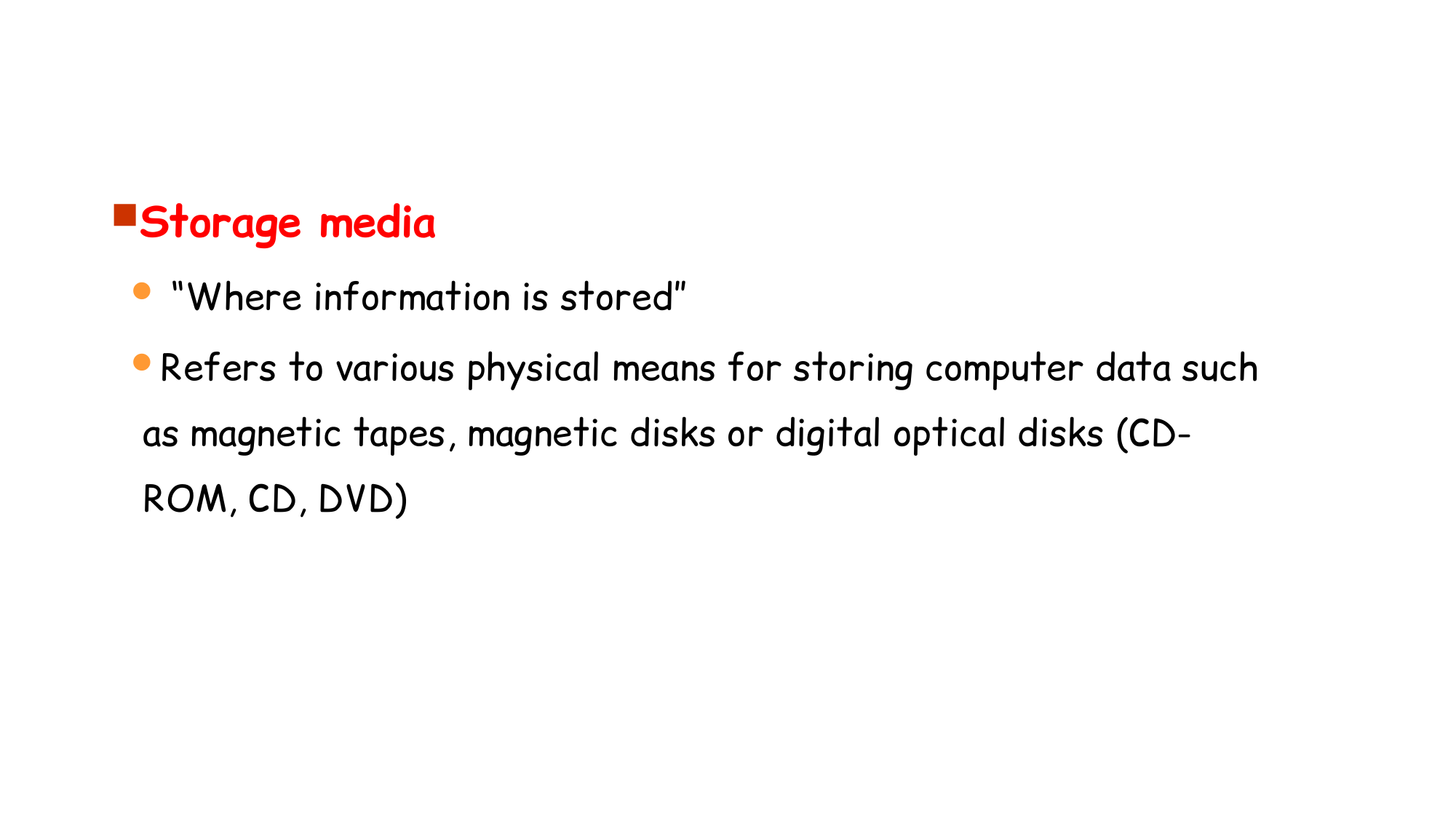

Storage media
 “Where information is stored”
Refers to various physical means for storing computer data such as magnetic tapes, magnetic disks or digital optical disks (CD-ROM, CD, DVD)